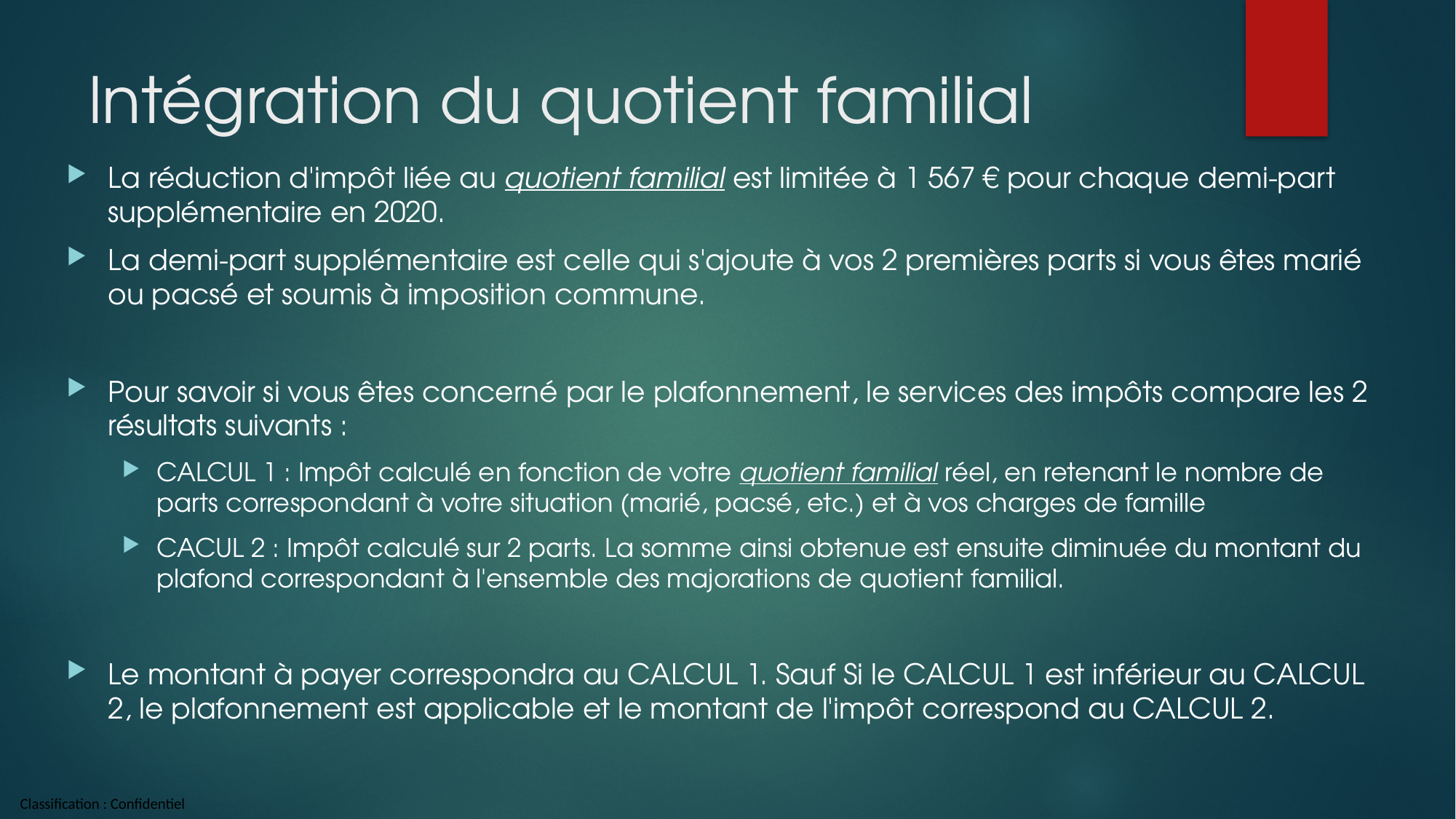

# Intégration du quotient familial
La réduction d'impôt liée au quotient familial est limitée à 1 567 € pour chaque demi-part supplémentaire en 2020.
La demi-part supplémentaire est celle qui s'ajoute à vos 2 premières parts si vous êtes marié ou pacsé et soumis à imposition commune.

Pour savoir si vous êtes concerné par le plafonnement, le services des impôts compare les 2 résultats suivants :
CALCUL 1 : Impôt calculé en fonction de votre quotient familial réel, en retenant le nombre de parts correspondant à votre situation (marié, pacsé, etc.) et à vos charges de famille
CACUL 2 : Impôt calculé sur 2 parts. La somme ainsi obtenue est ensuite diminuée du montant du plafond correspondant à l'ensemble des majorations de quotient familial.

Le montant à payer correspondra au CALCUL 1. Sauf Si le CALCUL 1 est inférieur au CALCUL 2, le plafonnement est applicable et le montant de l'impôt correspond au CALCUL 2.